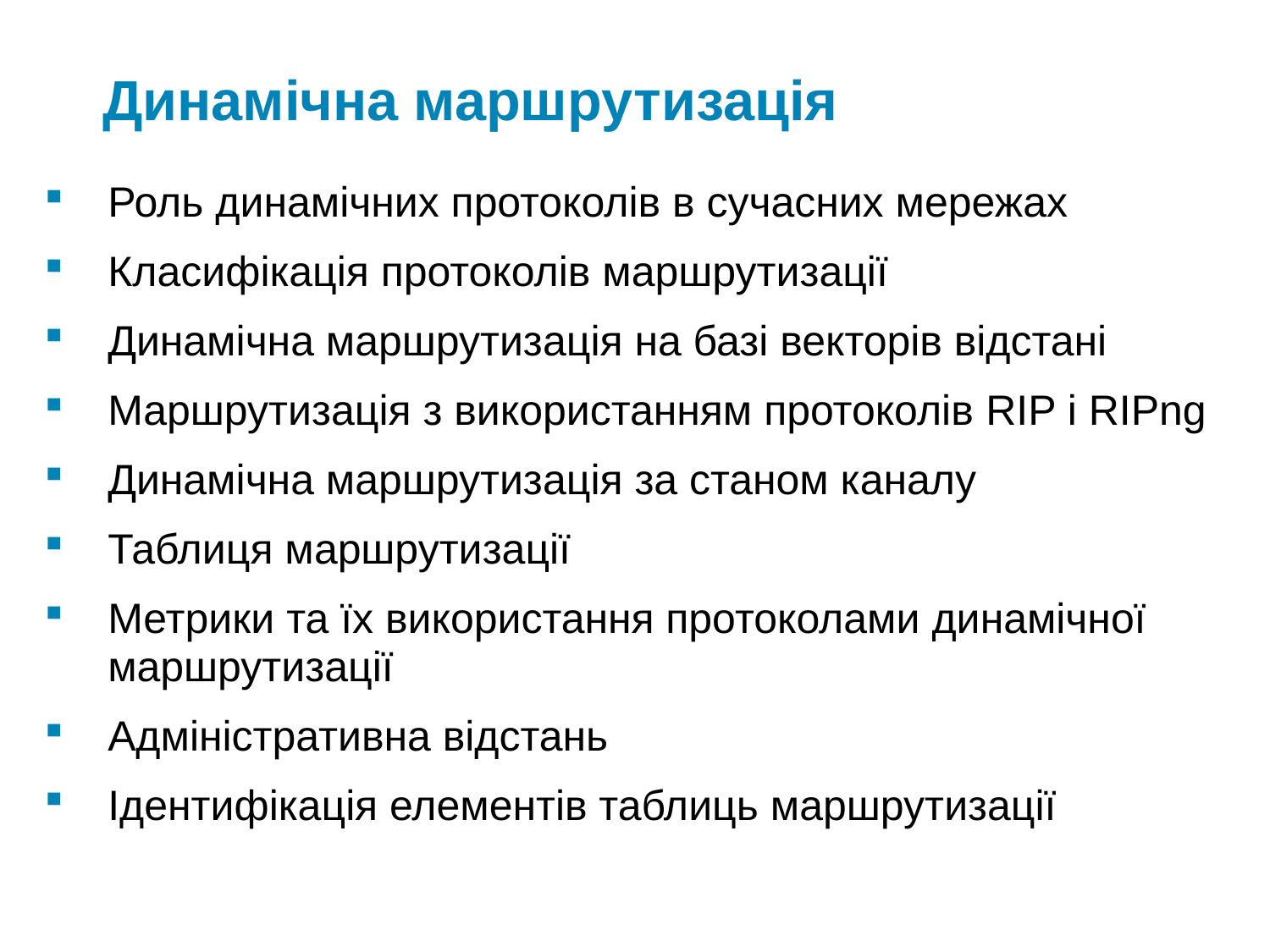

# Динамічна маршрутизація
Роль динамічних протоколів в сучасних мережах
Класифікація протоколів маршрутизації
Динамічна маршрутизація на базі векторів відстані
Маршрутизація з використанням протоколів RIP і RIPng
Динамічна маршрутизація за станом каналу
Таблиця маршрутизації
Метрики та їх використання протоколами динамічної маршрутизації
Адміністративна відстань
Ідентифікація елементів таблиць маршрутизації